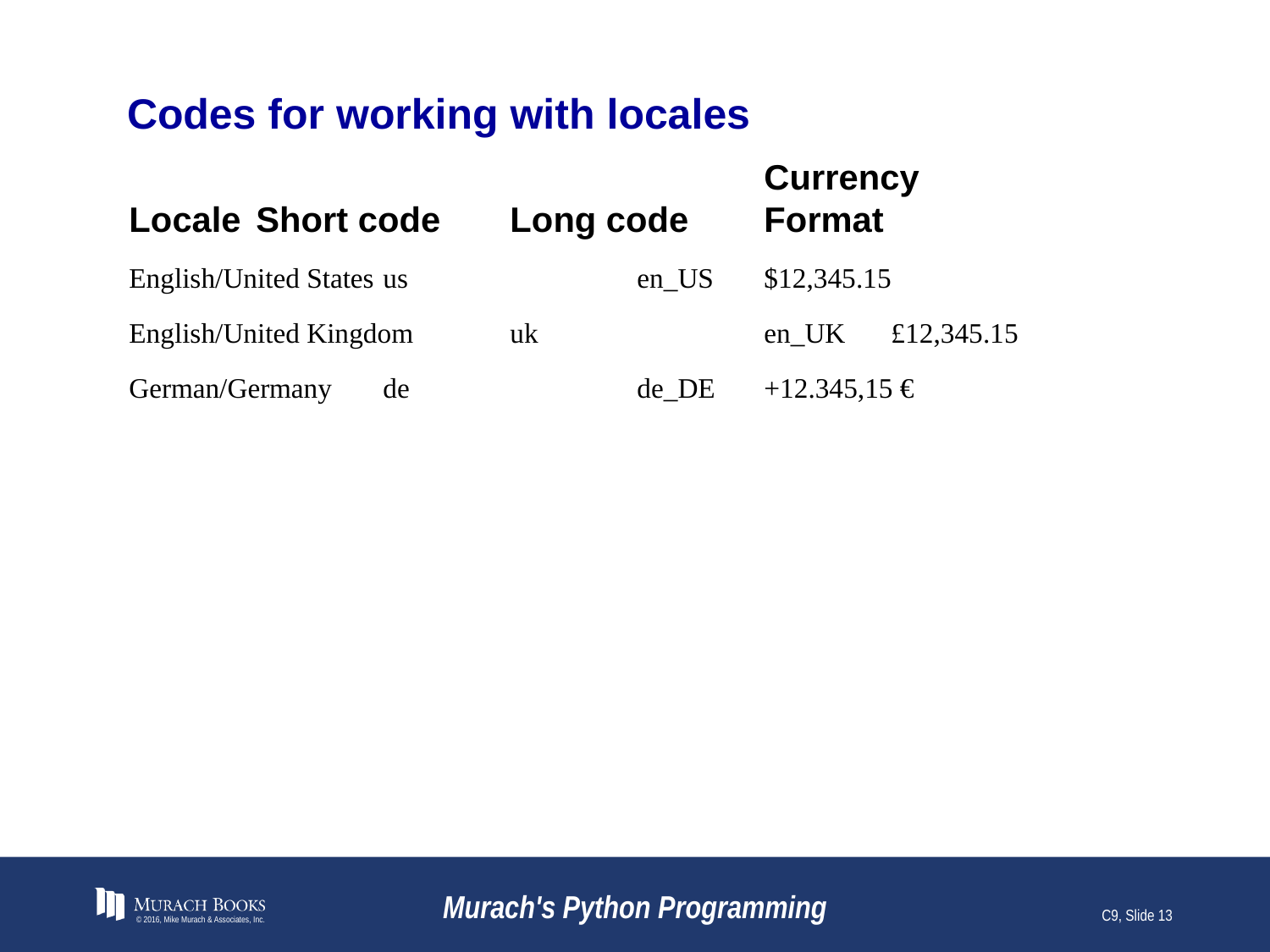

# Codes for working with locales
					Currency
Locale	Short code	Long code	Format
English/United States	us		en_US	$12,345.15
English/United Kingdom	uk		en_UK	£12,345.15
German/Germany	de		de_DE	+12.345,15 €

© 2016, Mike Murach & Associates, Inc.
Murach's Python Programming

C9, Slide 13